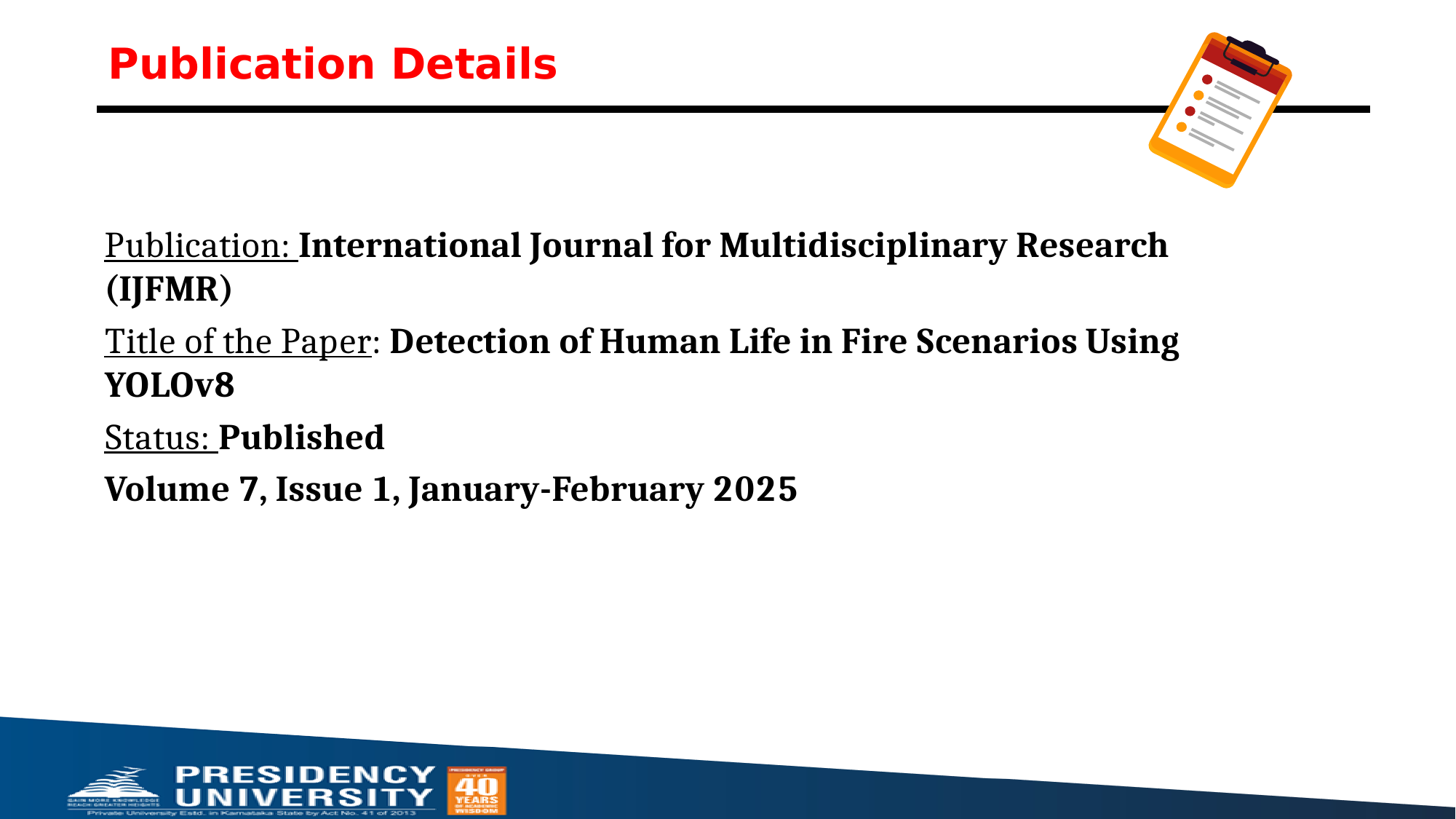

# Publication Details
Publication: International Journal for Multidisciplinary Research (IJFMR)
Title of the Paper: Detection of Human Life in Fire Scenarios Using YOLOv8
Status: Published
Volume 7, Issue 1, January-February 2025